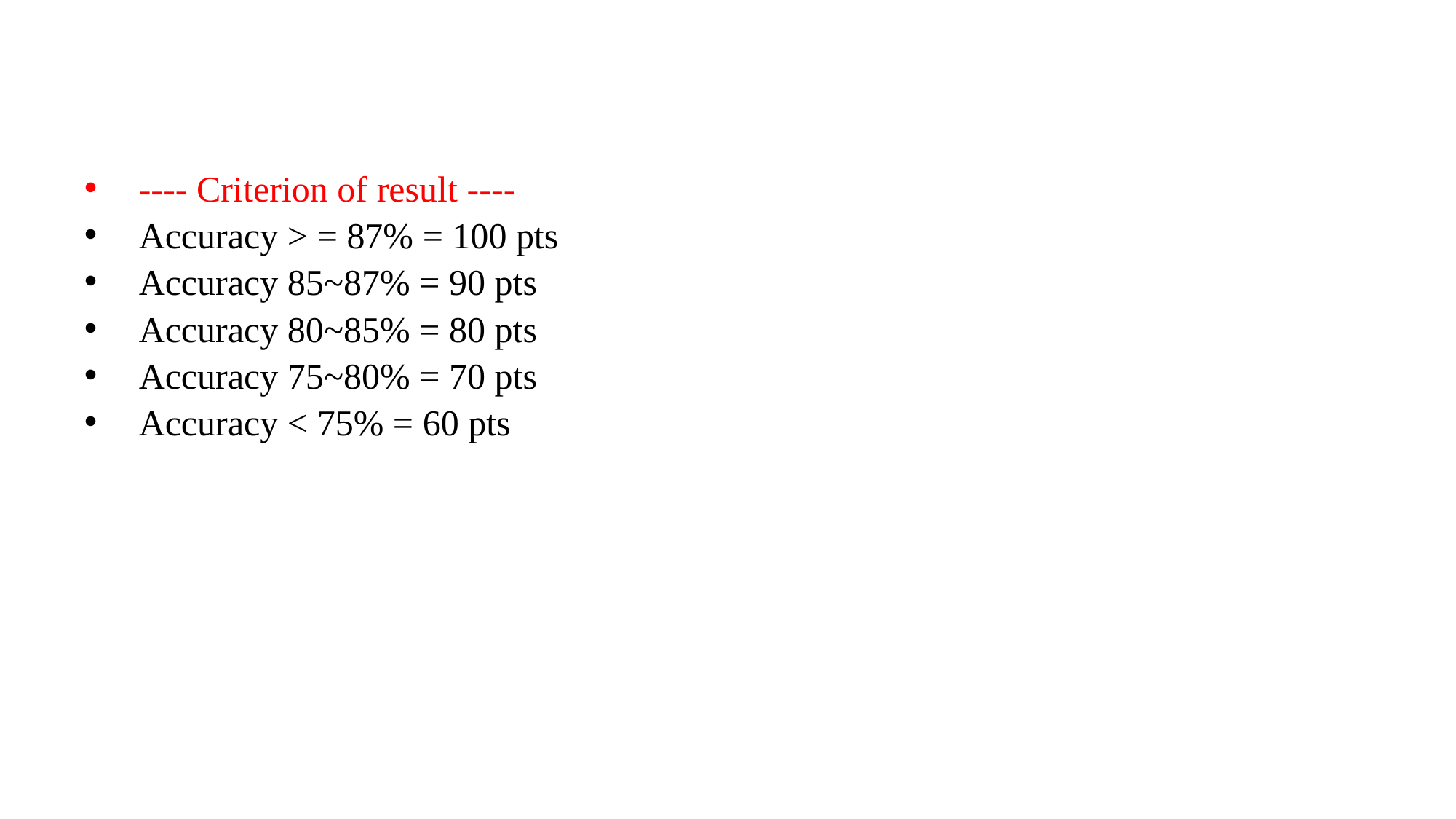

---- Criterion of result ----
Accuracy > = 87% = 100 pts
Accuracy 85~87% = 90 pts
Accuracy 80~85% = 80 pts
Accuracy 75~80% = 70 pts
Accuracy < 75% = 60 pts